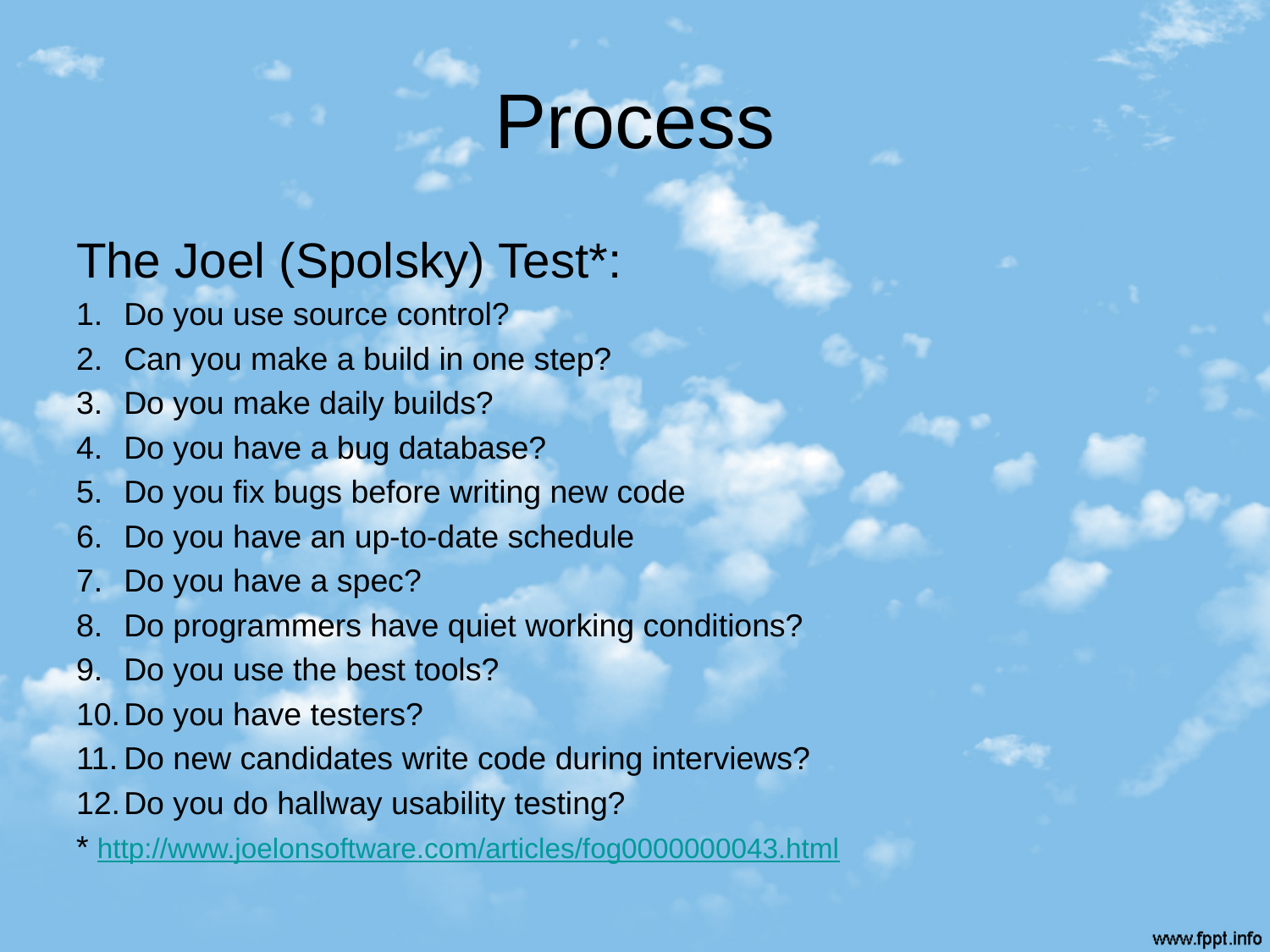

# Process
The Joel (Spolsky) Test*:
Do you use source control?
Can you make a build in one step?
Do you make daily builds?
Do you have a bug database?
Do you fix bugs before writing new code
Do you have an up-to-date schedule
Do you have a spec?
Do programmers have quiet working conditions?
Do you use the best tools?
Do you have testers?
Do new candidates write code during interviews?
Do you do hallway usability testing?
* http://www.joelonsoftware.com/articles/fog0000000043.html